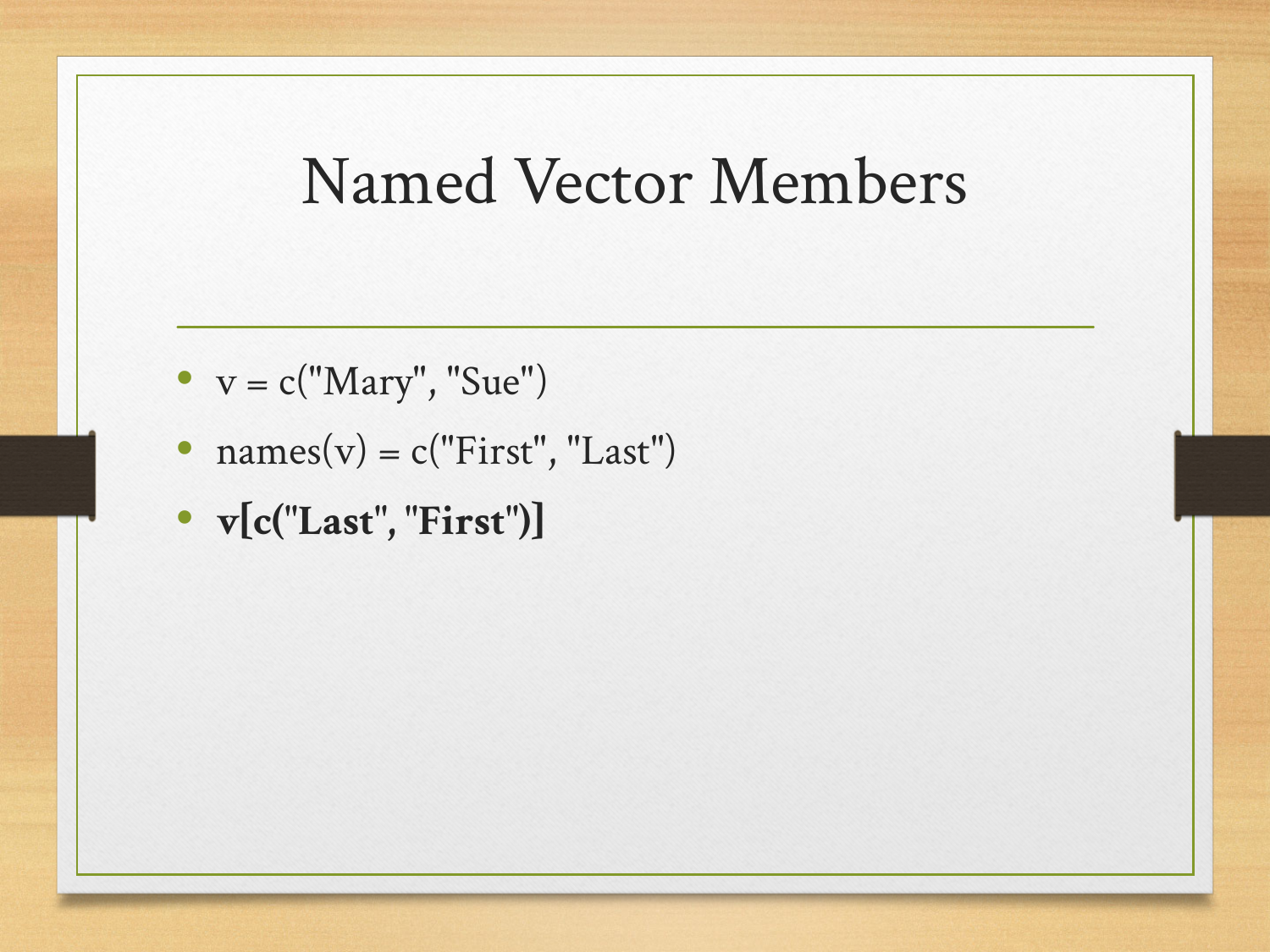

# Named Vector Members
v = c("Mary", "Sue")
names(v) = c("First", "Last")
v[c("Last", "First")]